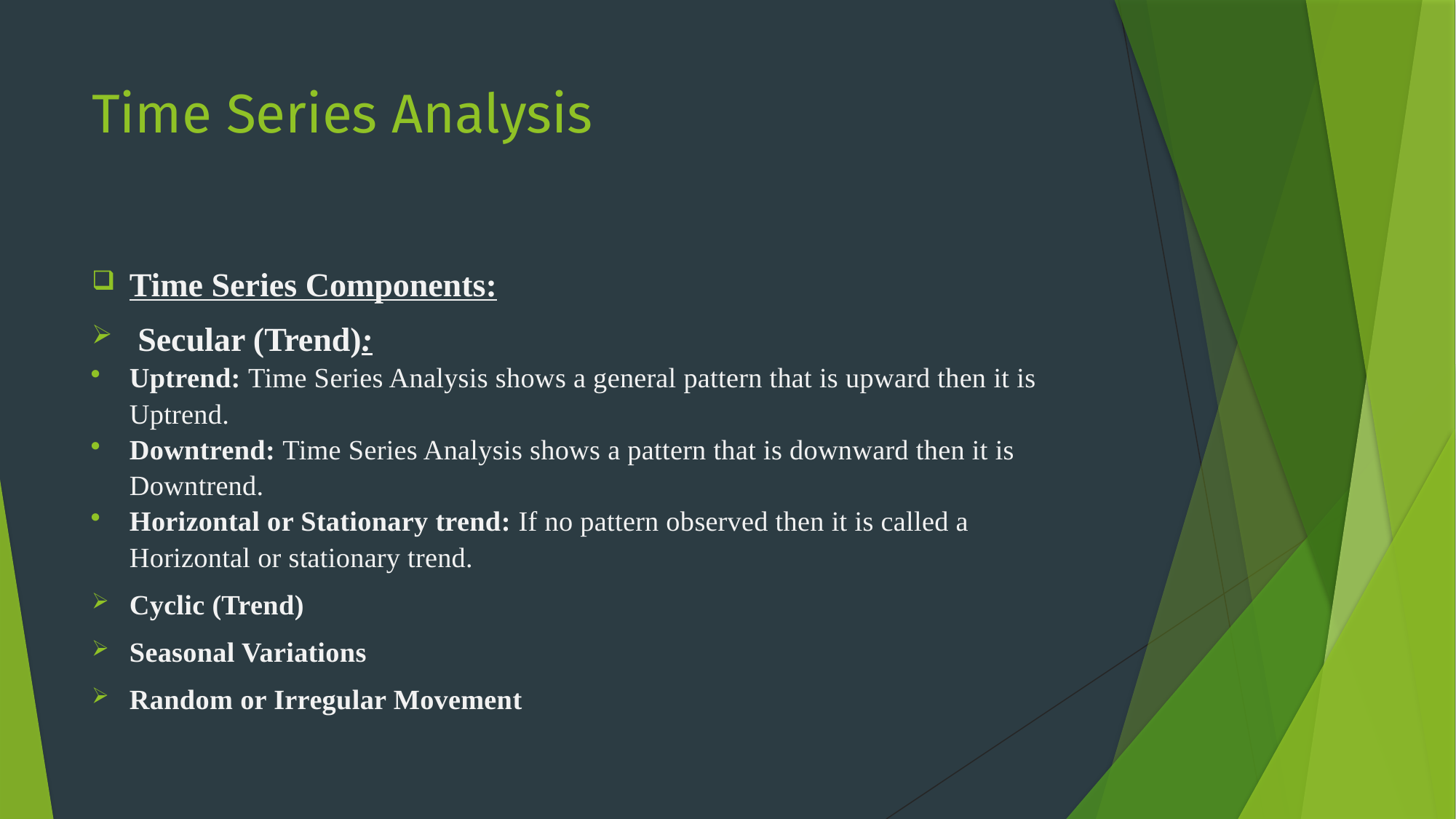

# Time Series Analysis
Time Series Components:
 Secular (Trend):
Uptrend: Time Series Analysis shows a general pattern that is upward then it is Uptrend.
Downtrend: Time Series Analysis shows a pattern that is downward then it is Downtrend.
Horizontal or Stationary trend: If no pattern observed then it is called a Horizontal or stationary trend.
Cyclic (Trend)
Seasonal Variations
Random or Irregular Movement